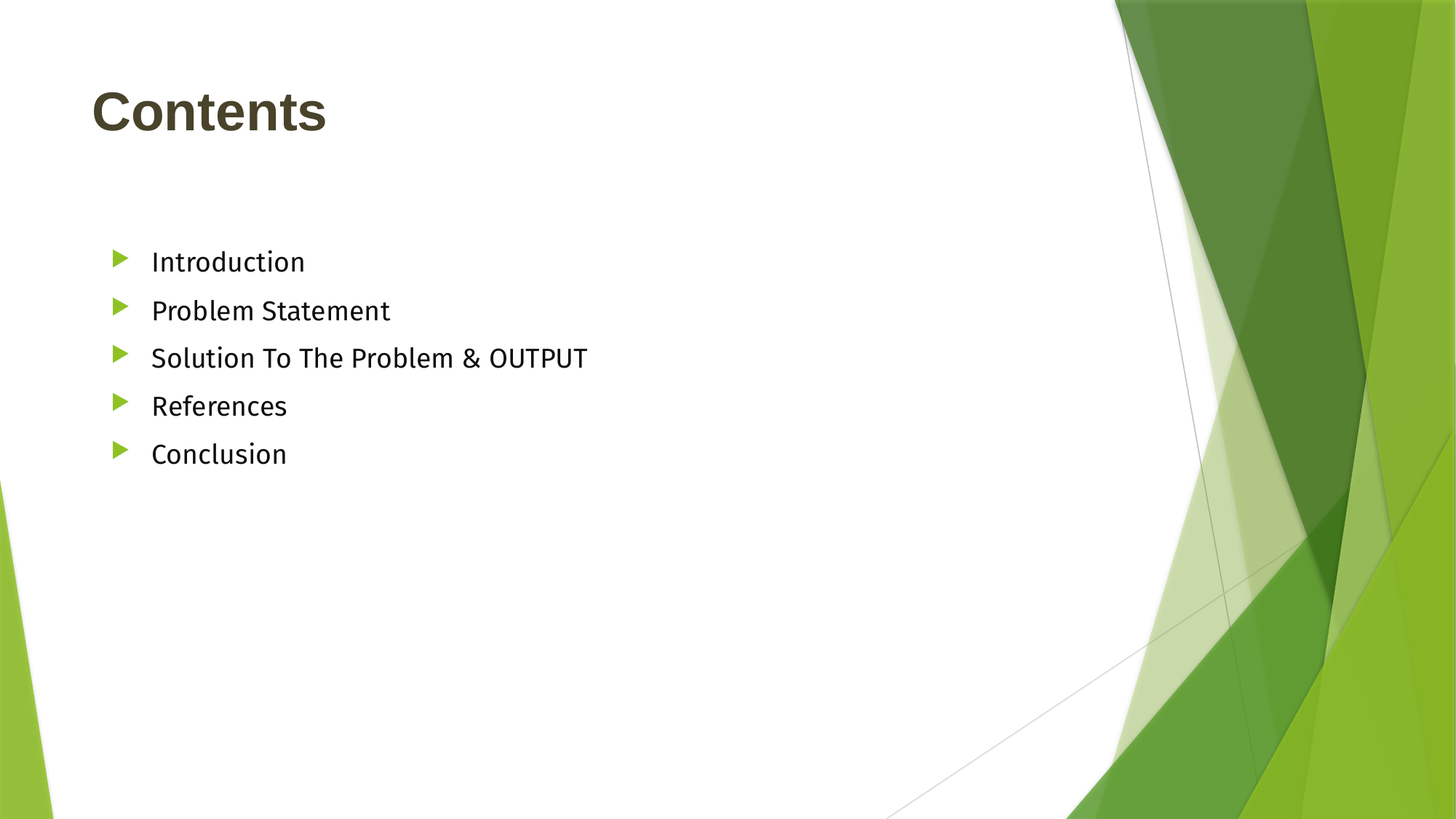

# Contents
Introduction
Problem Statement
Solution To The Problem & OUTPUT
References
Conclusion